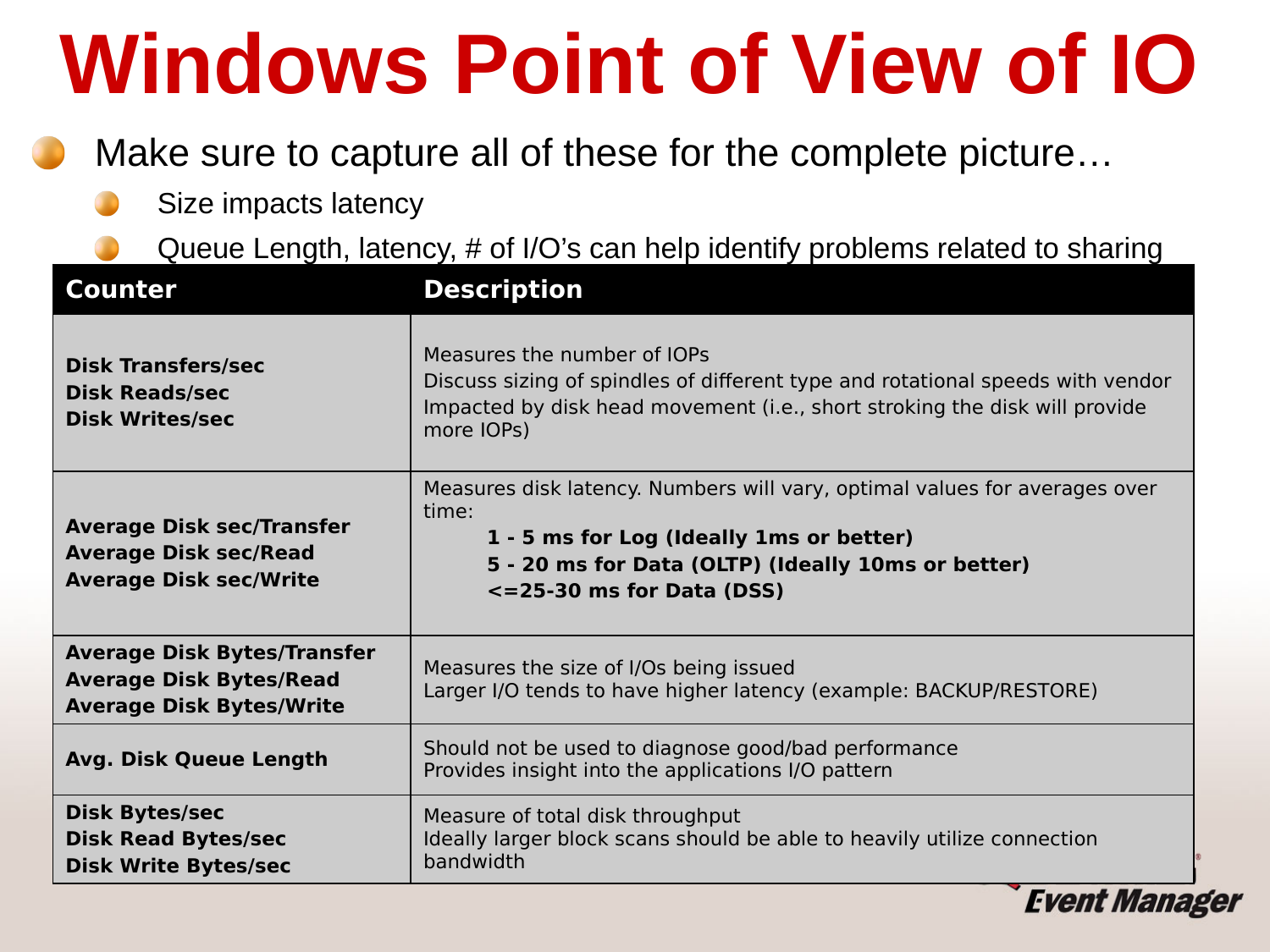

# Windows Point of View of IO
Make sure to capture all of these for the complete picture…
Size impacts latency
Queue Length, latency, # of I/O’s can help identify problems related to sharing
| Counter | Description |
| --- | --- |
| Disk Transfers/sec Disk Reads/sec Disk Writes/sec | Measures the number of IOPs Discuss sizing of spindles of different type and rotational speeds with vendor Impacted by disk head movement (i.e., short stroking the disk will provide more IOPs) |
| Average Disk sec/Transfer Average Disk sec/Read Average Disk sec/Write | Measures disk latency. Numbers will vary, optimal values for averages over time: 1 - 5 ms for Log (Ideally 1ms or better) 5 - 20 ms for Data (OLTP) (Ideally 10ms or better) <=25-30 ms for Data (DSS) |
| Average Disk Bytes/Transfer Average Disk Bytes/Read Average Disk Bytes/Write | Measures the size of I/Os being issued Larger I/O tends to have higher latency (example: BACKUP/RESTORE) |
| Avg. Disk Queue Length | Should not be used to diagnose good/bad performance Provides insight into the applications I/O pattern |
| Disk Bytes/sec Disk Read Bytes/sec Disk Write Bytes/sec | Measure of total disk throughput Ideally larger block scans should be able to heavily utilize connection bandwidth |